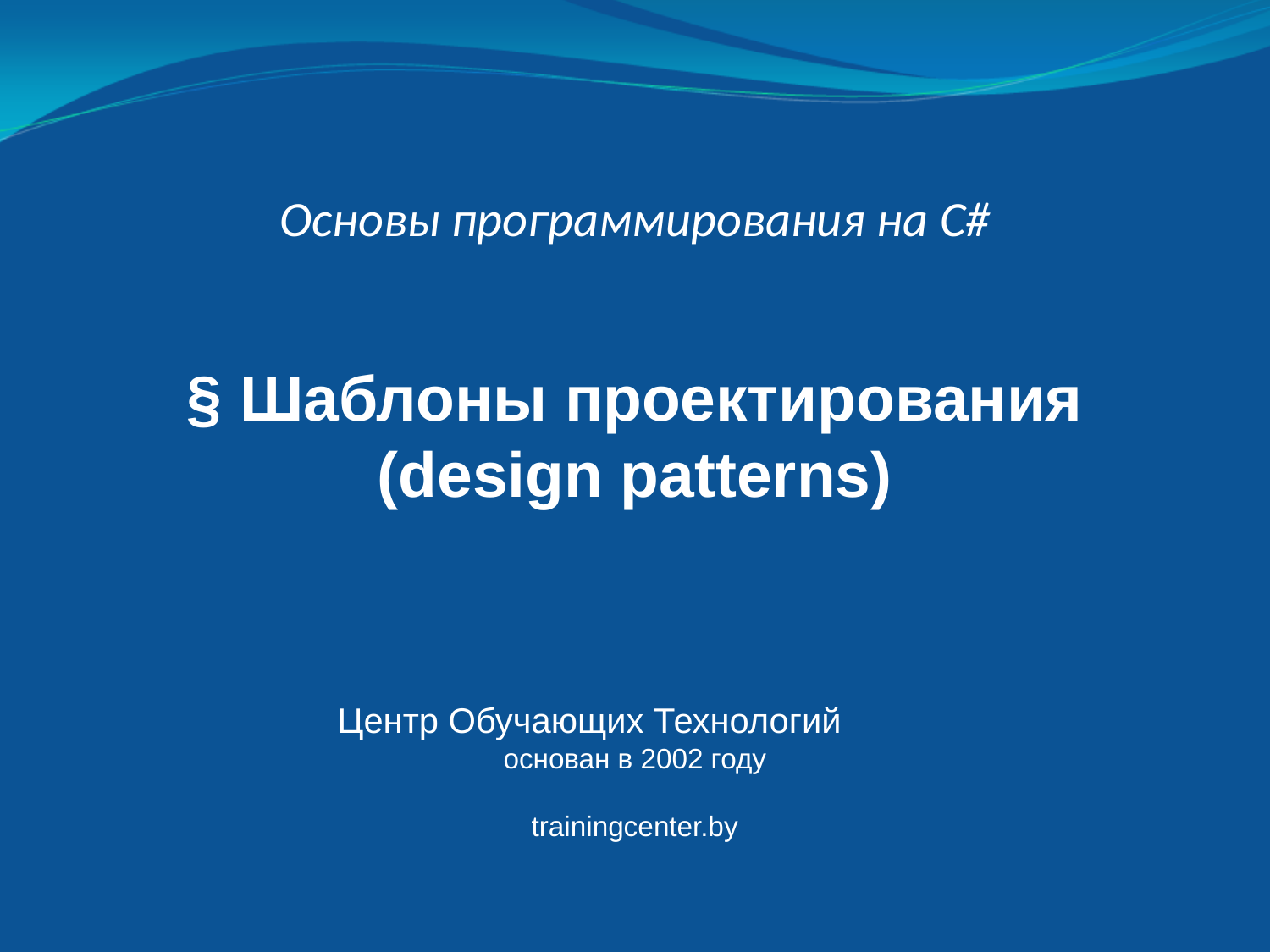

Основы программирования на C#
§ Шаблоны проектирования
(design patterns)
Центр Обучающих Технологий
основан в 2002 году

trainingcenter.by